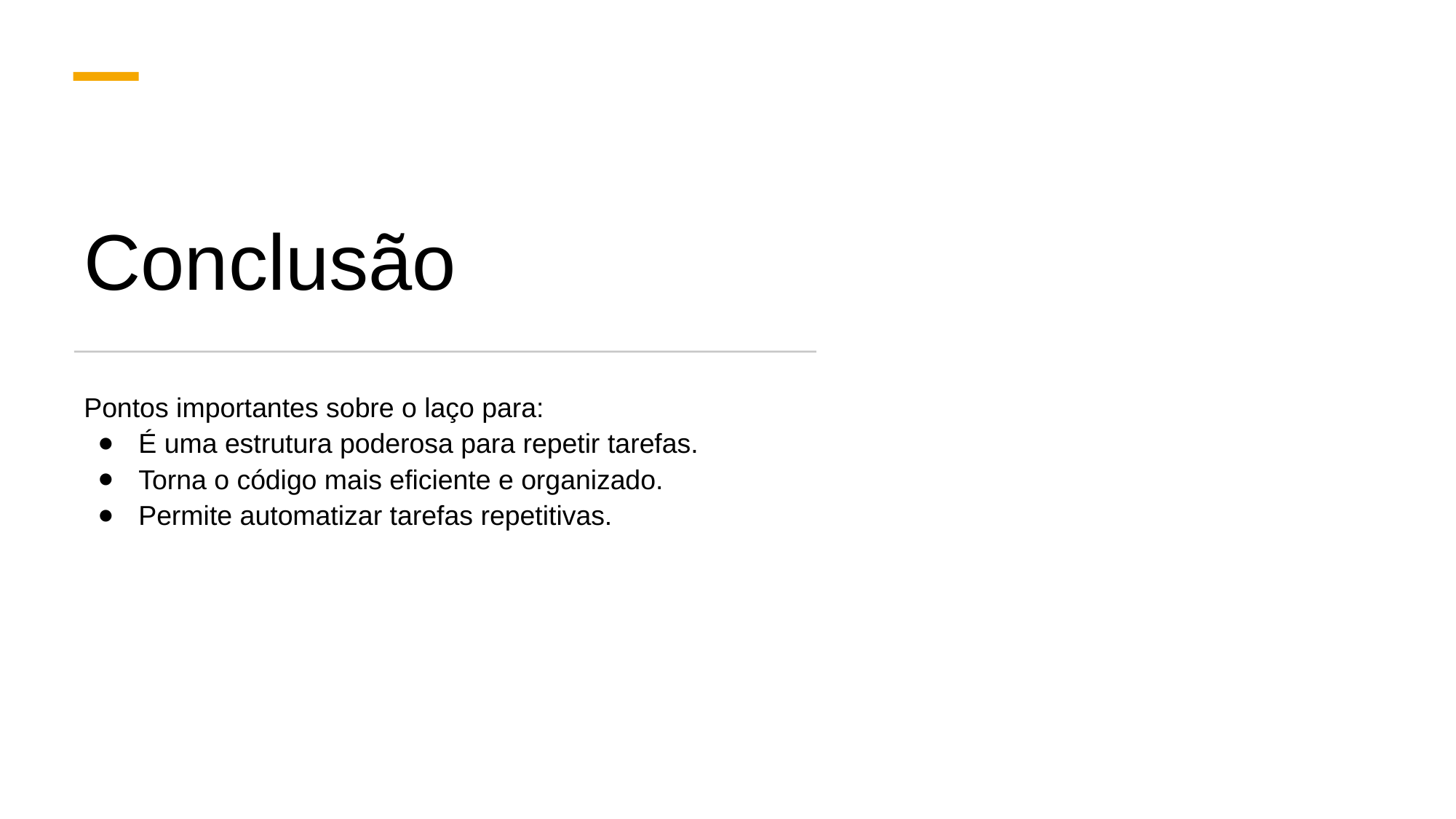

# Conclusão
Pontos importantes sobre o laço para:
É uma estrutura poderosa para repetir tarefas.
Torna o código mais eficiente e organizado.
Permite automatizar tarefas repetitivas.